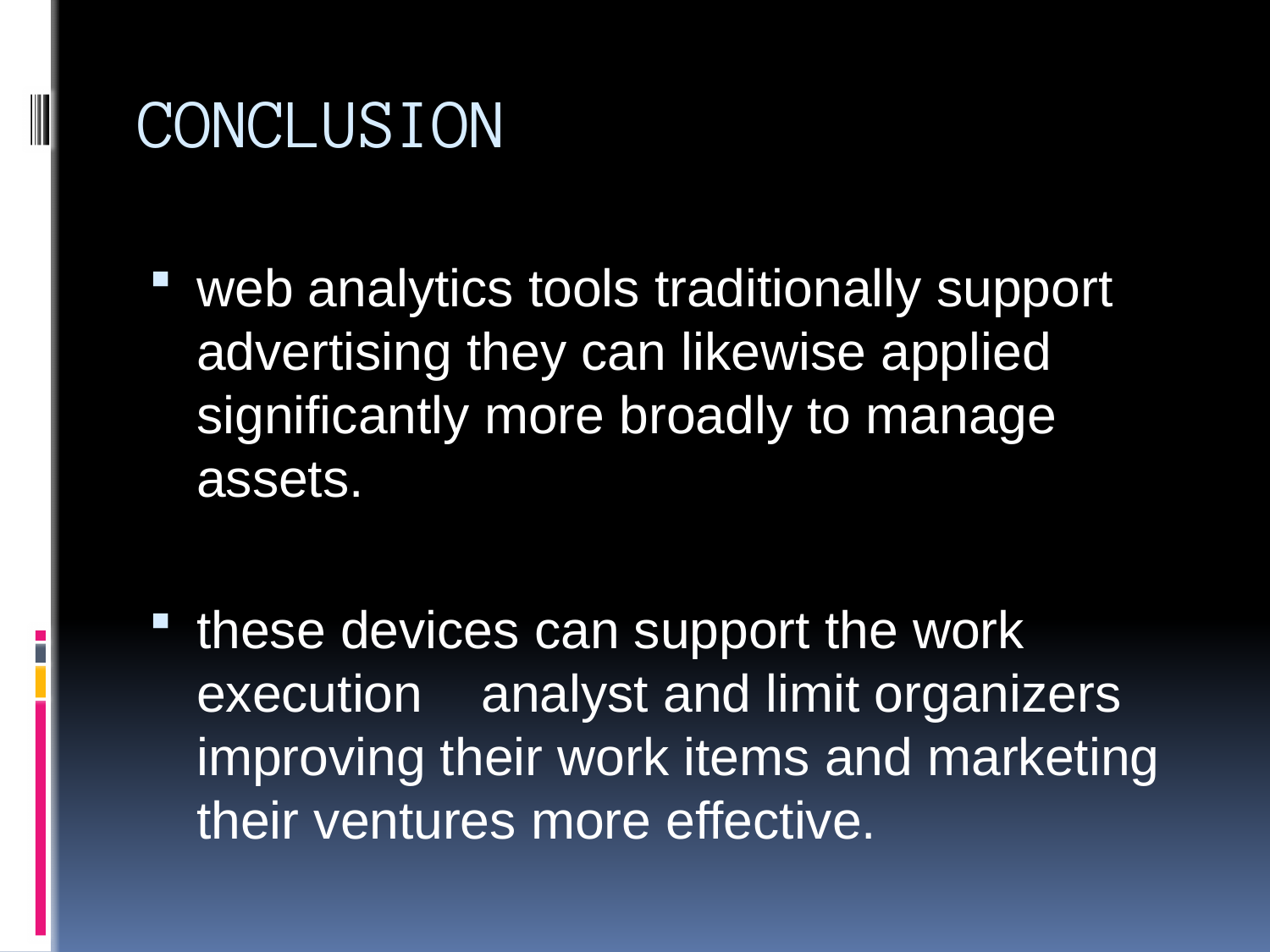

# CONCLUSION
web analytics tools traditionally support advertising they can likewise applied significantly more broadly to manage assets.

these devices can support the work execution    analyst and limit organizers improving their work items and marketing their ventures more effective.